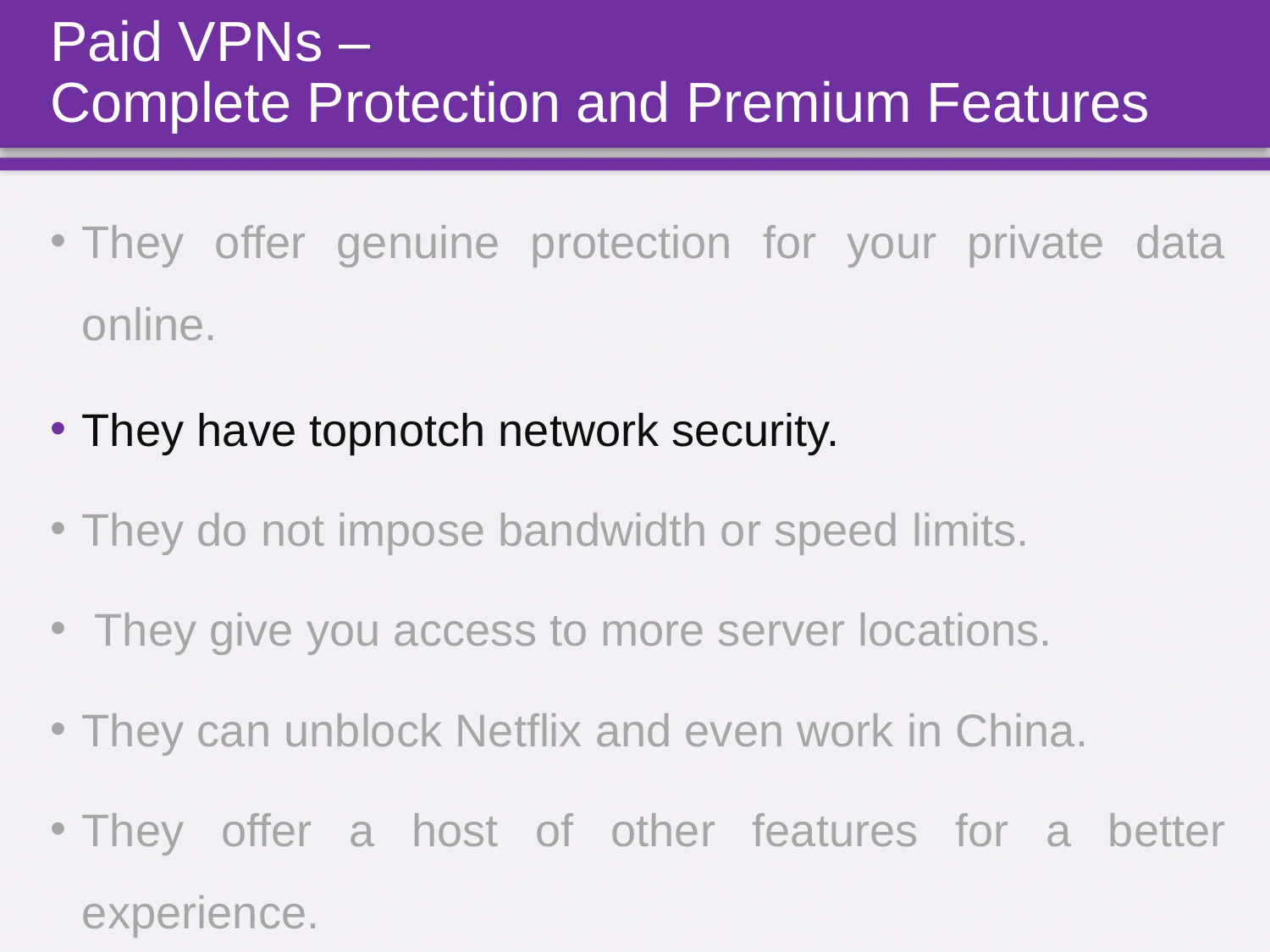

# Paid VPNs – Complete Protection and Premium Features
They offer genuine protection for your private data online.
They have topnotch network security.
They do not impose bandwidth or speed limits.
 They give you access to more server locations.
They can unblock Netflix and even work in China.
They offer a host of other features for a better experience.